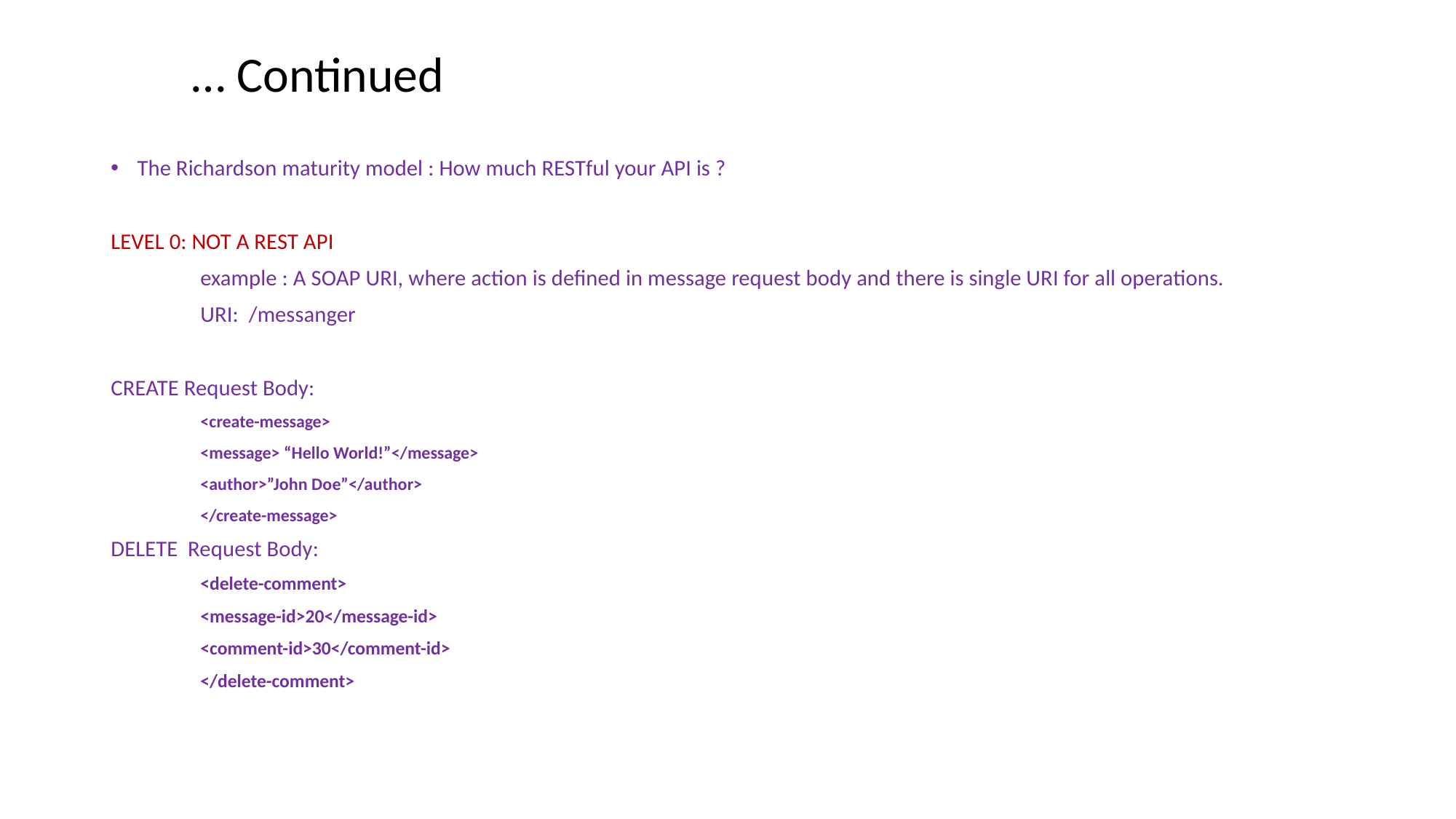

# … Continued
The Richardson maturity model : How much RESTful your API is ?

LEVEL 0: NOT A REST API
	example : A SOAP URI, where action is defined in message request body and there is single URI for all operations.
	URI:  /messanger

CREATE Request Body:
	<create-message>
		<message> “Hello World!”</message>
		<author>”John Doe”</author>
	</create-message>
DELETE  Request Body:
	<delete-comment>
		<message-id>20</message-id>
		<comment-id>30</comment-id>
	</delete-comment>